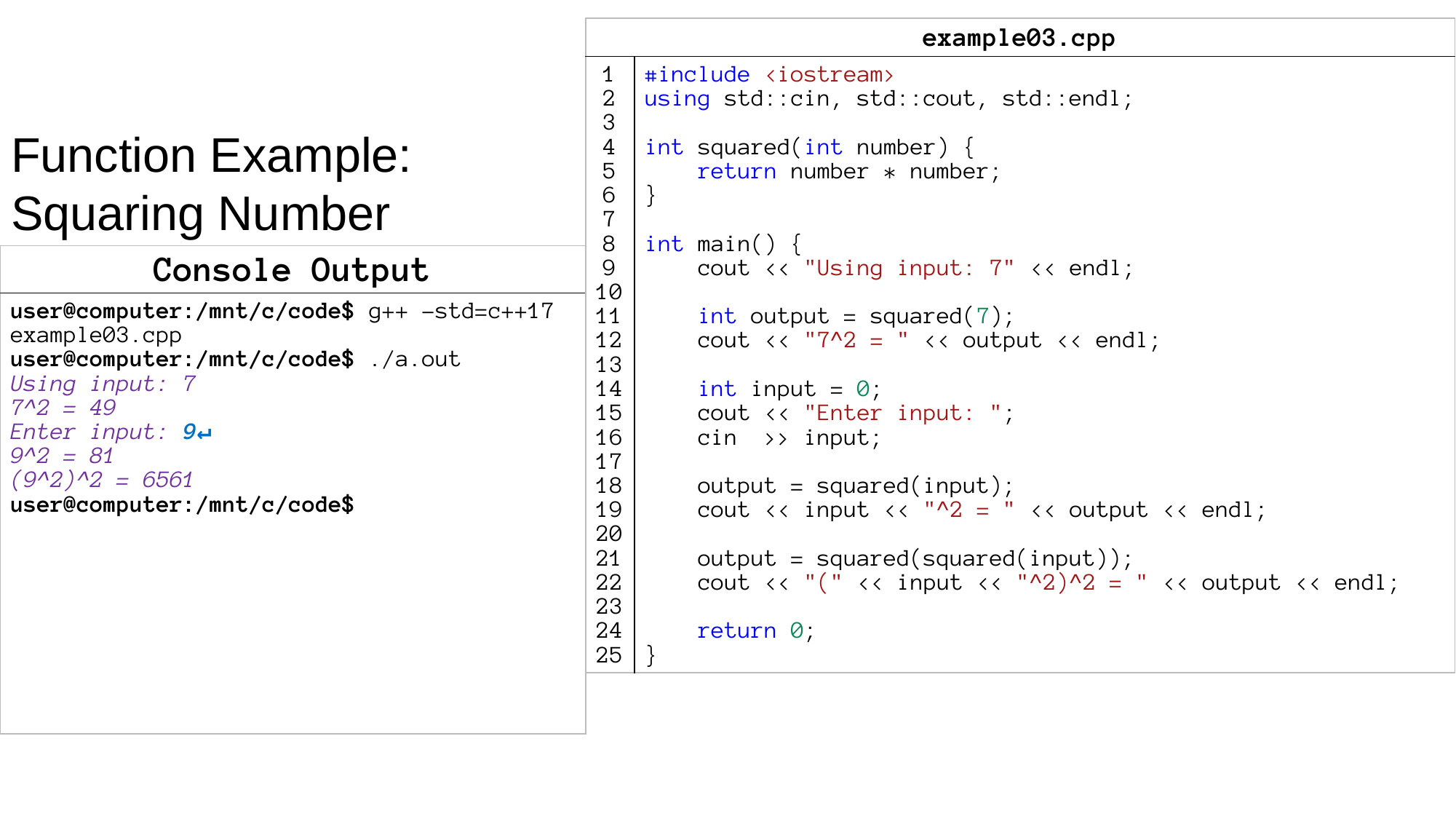

| example03.cpp |  |
| --- | --- |
| 1 2 3 4 5 6 7 8 9 10 11 12 13 14 15 16 17 18 19 20 21 22 23 24 25 | #include <iostream> using std::cin, std::cout, std::endl; int squared(int number) {     return number \* number; } int main() {     cout << "Using input: 7" << endl;     int output = squared(7);     cout << "7^2 = " << output << endl;     int input = 0;     cout << "Enter input: ";     cin  >> input;     output = squared(input);     cout << input << "^2 = " << output << endl;         output = squared(squared(input));     cout << "(" << input << "^2)^2 = " << output << endl;     return 0; } |
# Function Example: Squaring Number
| Console Output |
| --- |
| user@computer:/mnt/c/code$ g++ -std=c++17 example03.cpp user@computer:/mnt/c/code$ ./a.out Using input: 7 7^2 = 49 Enter input: 9↵ 9^2 = 81 (9^2)^2 = 6561 user@computer:/mnt/c/code$ |